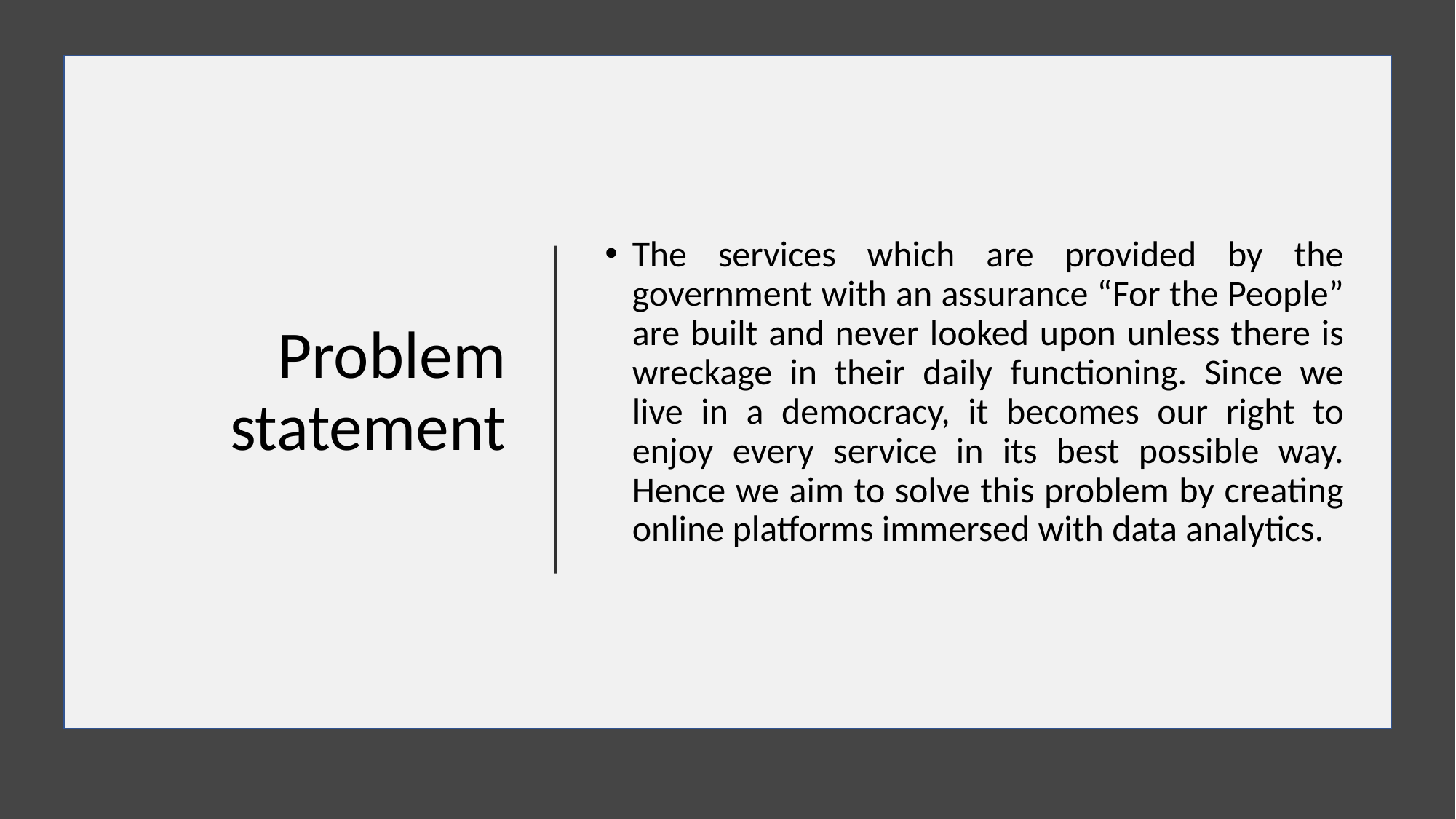

# Problem statement
The services which are provided by the government with an assurance “For the People” are built and never looked upon unless there is wreckage in their daily functioning. Since we live in a democracy, it becomes our right to enjoy every service in its best possible way. Hence we aim to solve this problem by creating online platforms immersed with data analytics.